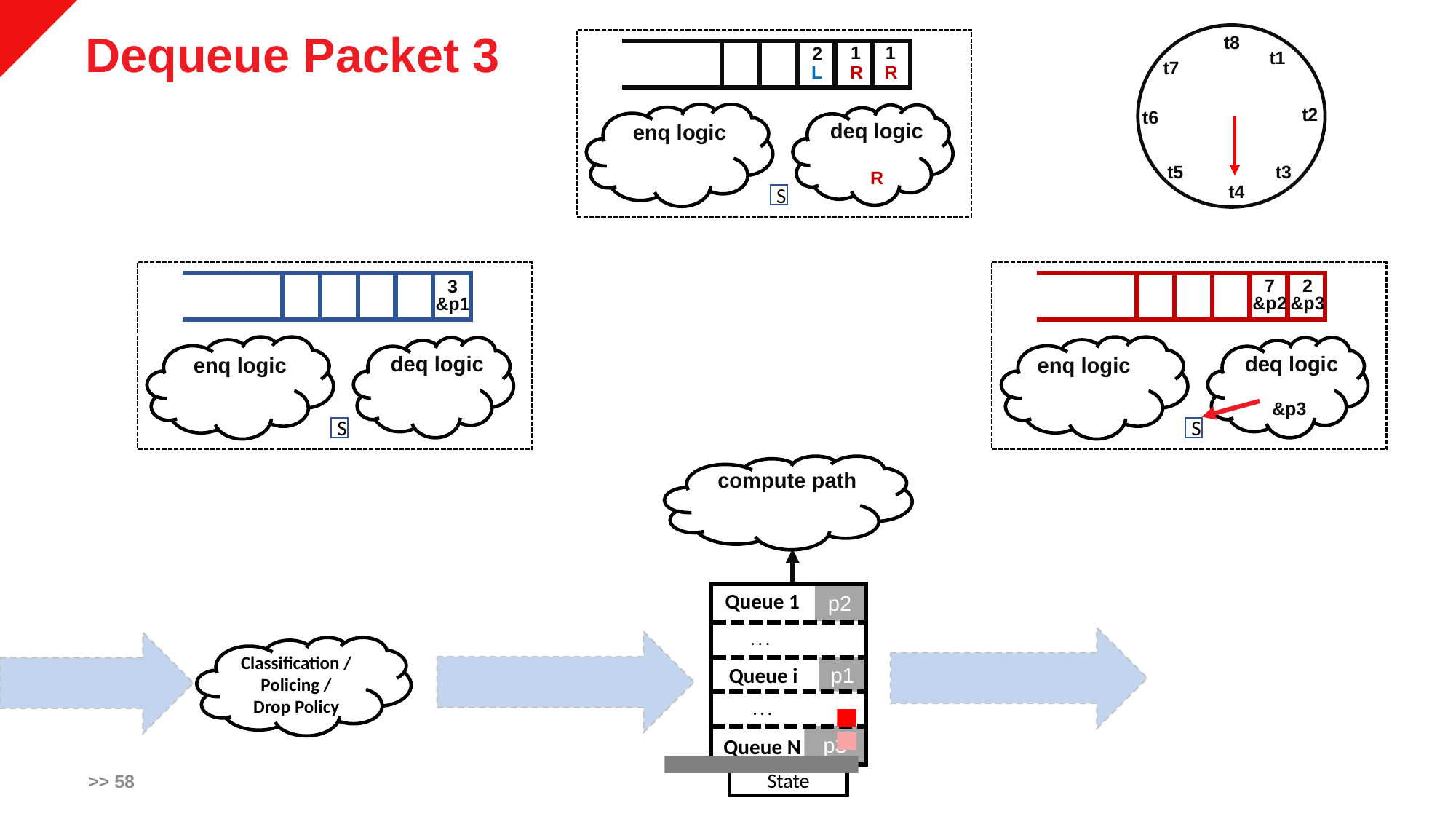

# Dequeue Packet 3

t1
t8
t7
t2
t6
t5
t3
t4

1
R
1
R
2
L

deq logic
enq logic
R
S

7
&p2
2
&p3
3
&p1

deq logic
deq logic
enq logic
enq logic
&p3
S
S

compute path
Queue 1

p2
. . .

Classification / Policing /
Drop Policy
Queue i
p1
. . .

p3
Queue N
>> 58
State